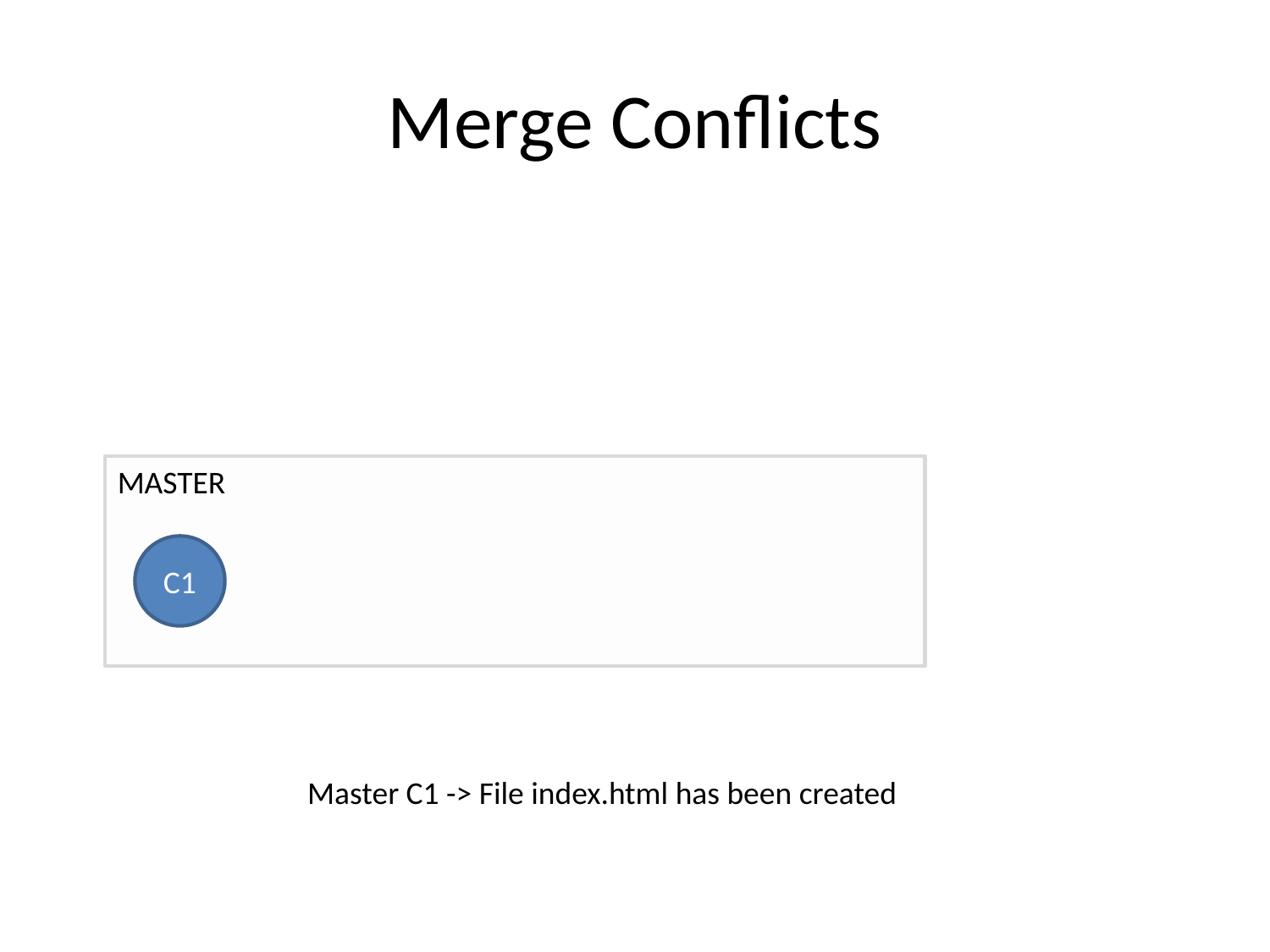

# Merge Conflicts
MASTER
C1
Master C1 -> File index.html has been created